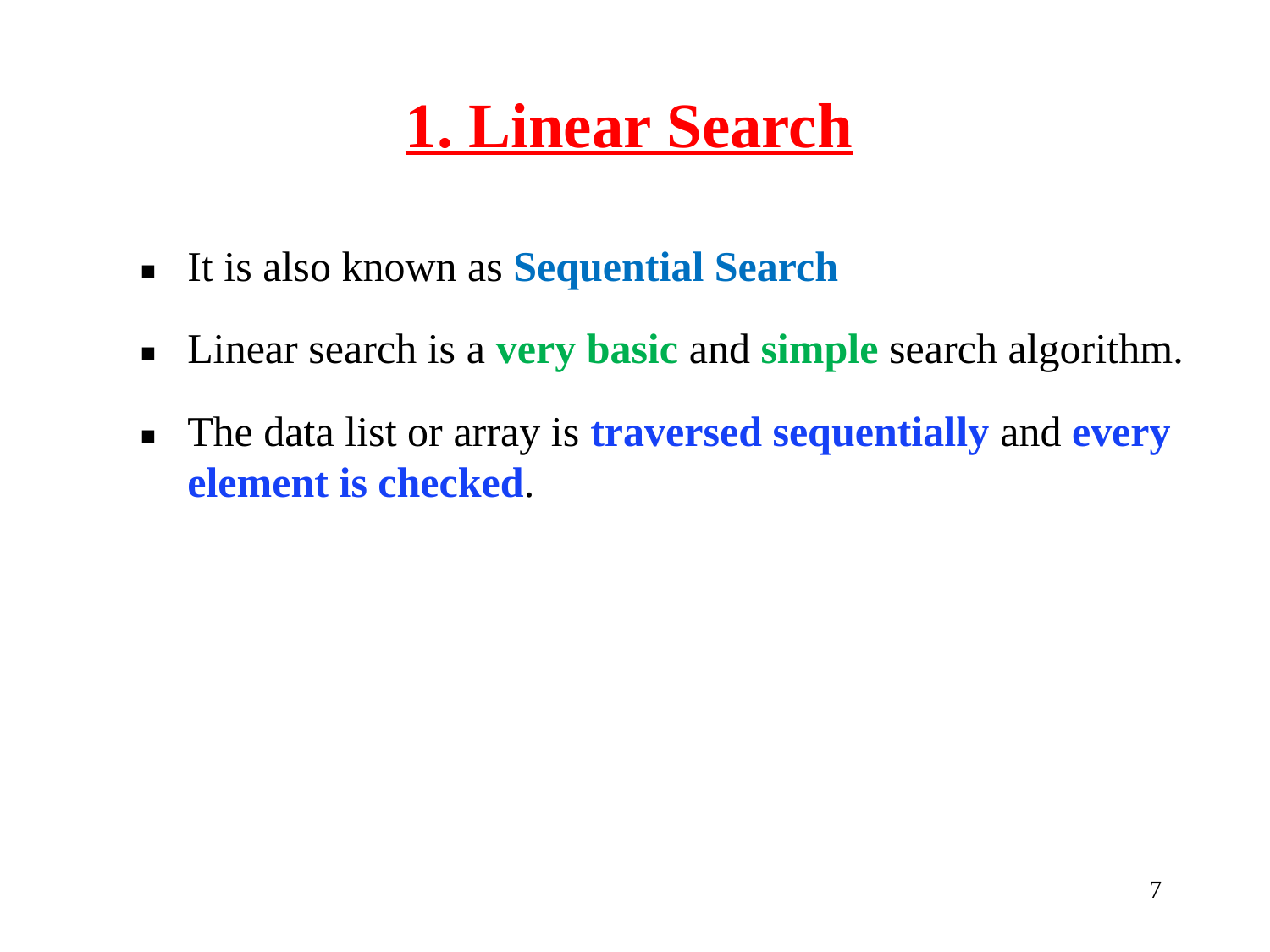

1. Linear Search
It is also known as Sequential Search
Linear search is a very basic and simple search algorithm.
The data list or array is traversed sequentially and every element is checked.

7